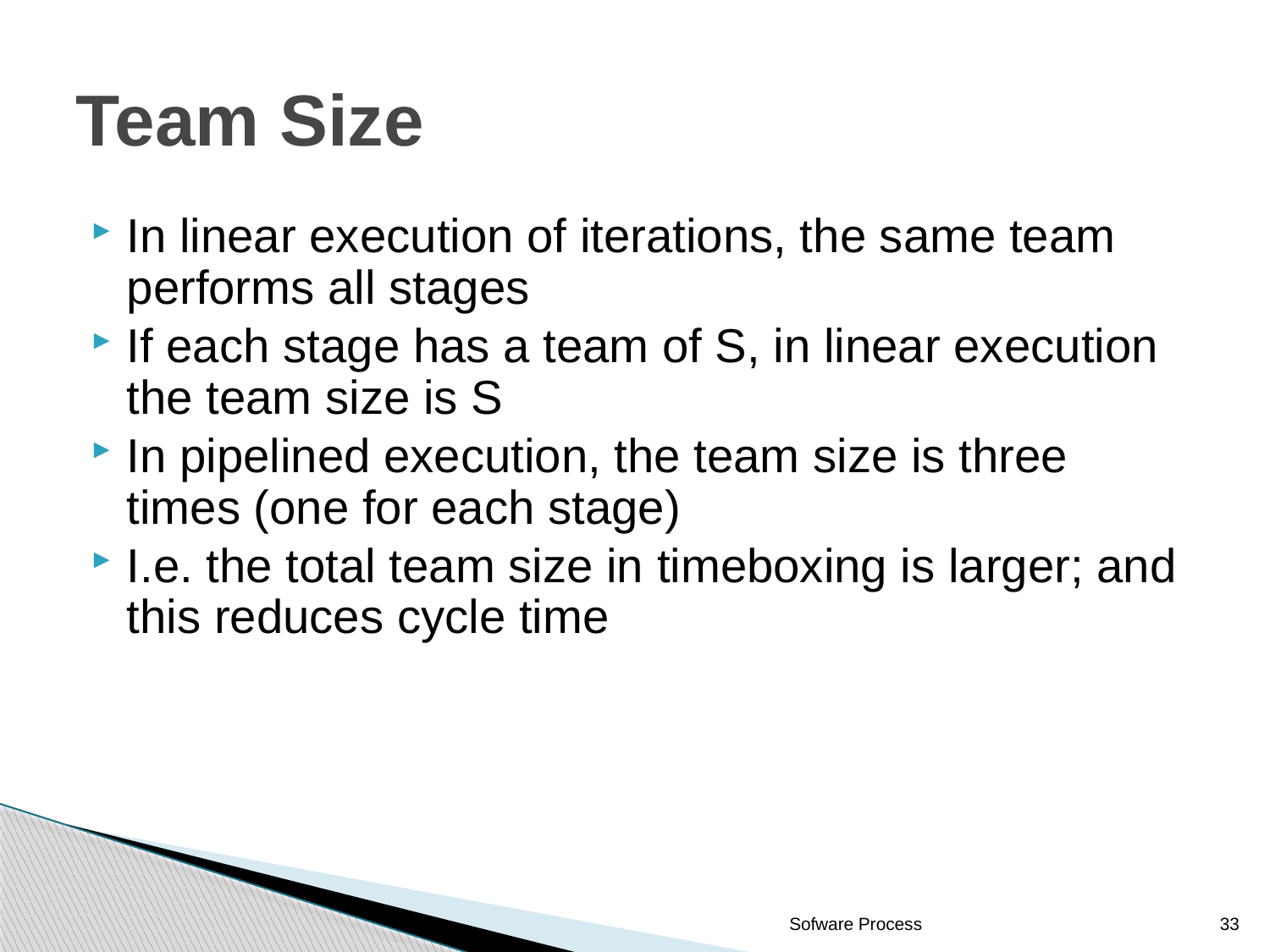

# Team Size
In linear execution of iterations, the same team performs all stages
If each stage has a team of S, in linear execution the team size is S
In pipelined execution, the team size is three times (one for each stage)
I.e. the total team size in timeboxing is larger; and this reduces cycle time
Sofware Process
33